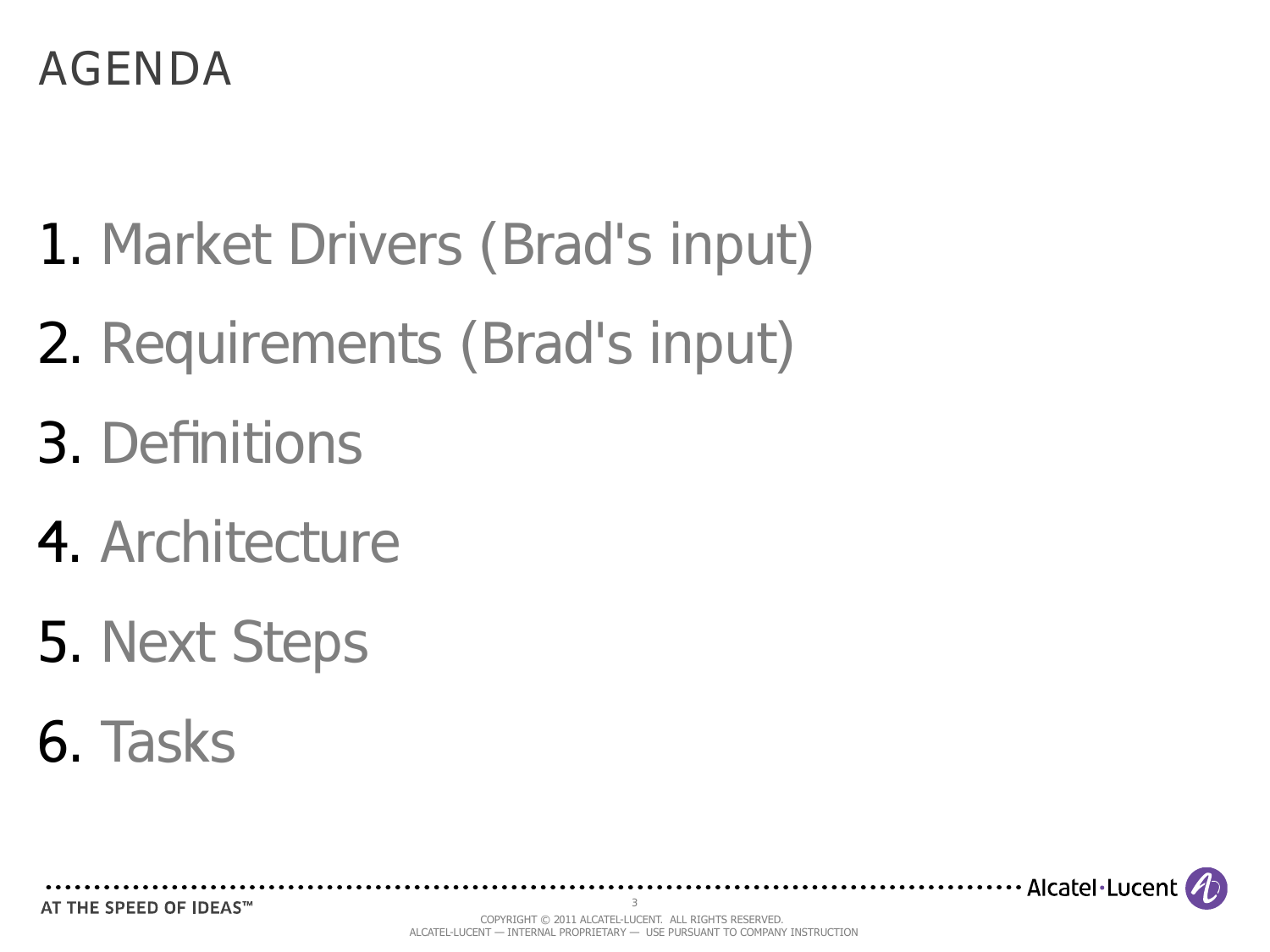

# AGENDA
Market Drivers (Brad's input)
Requirements (Brad's input)
Definitions
Architecture
Next Steps
Tasks